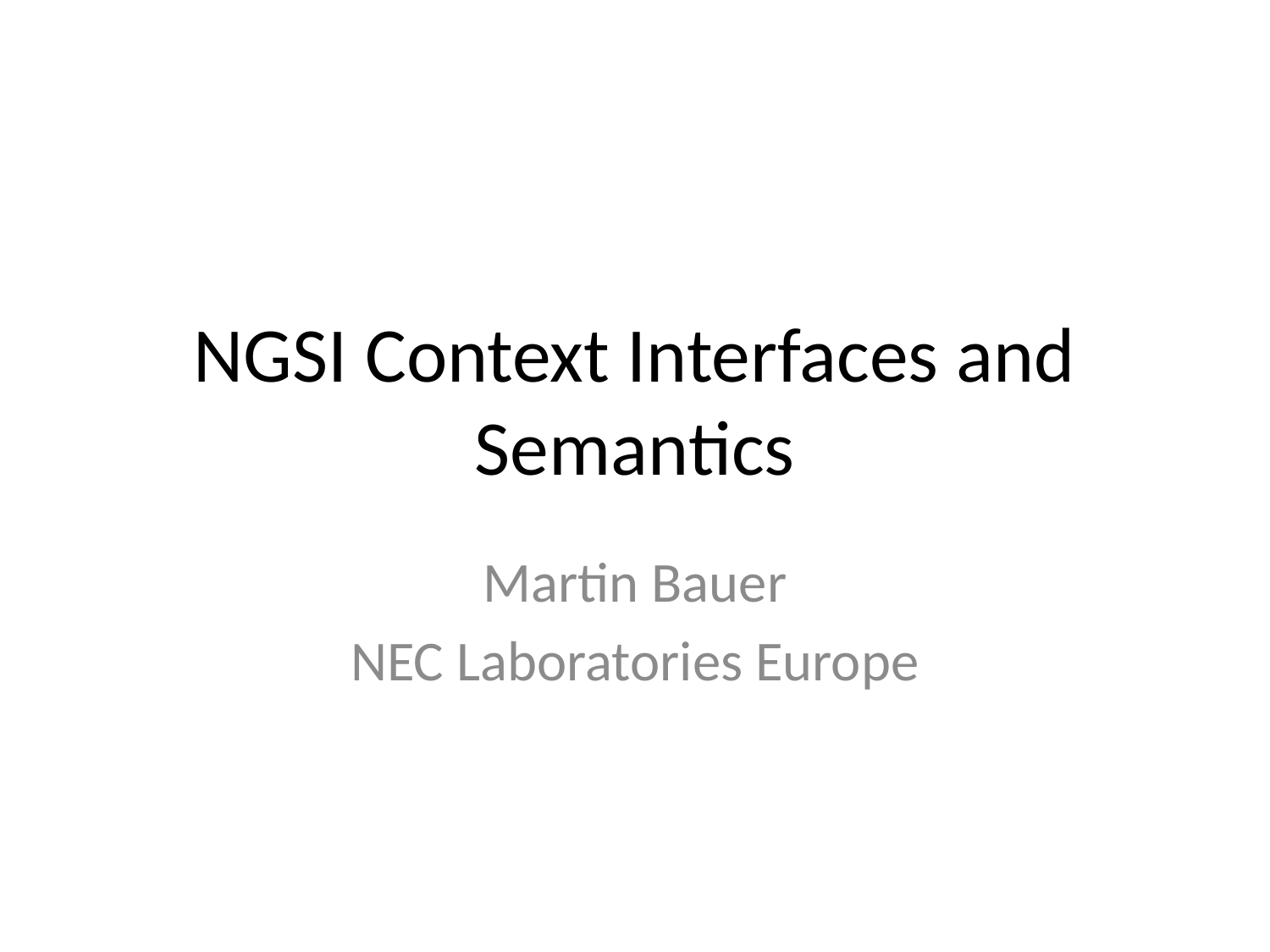

# NGSI Context Interfaces and Semantics
Martin Bauer
NEC Laboratories Europe